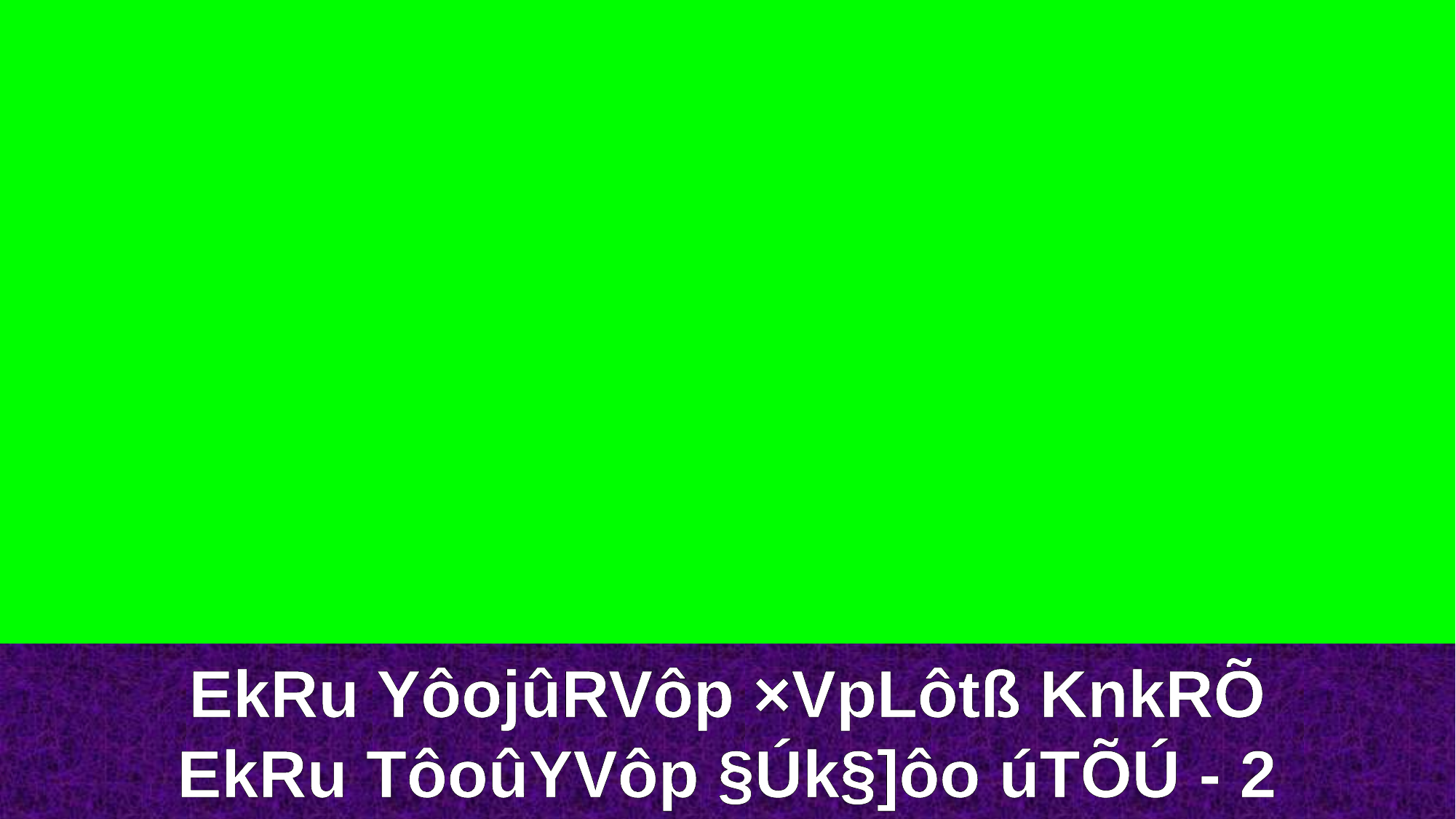

EkRu YôojûRVôp ×VpLôtß KnkRÕ
EkRu TôoûYVôp §Úk§]ôo úTÕÚ - 2